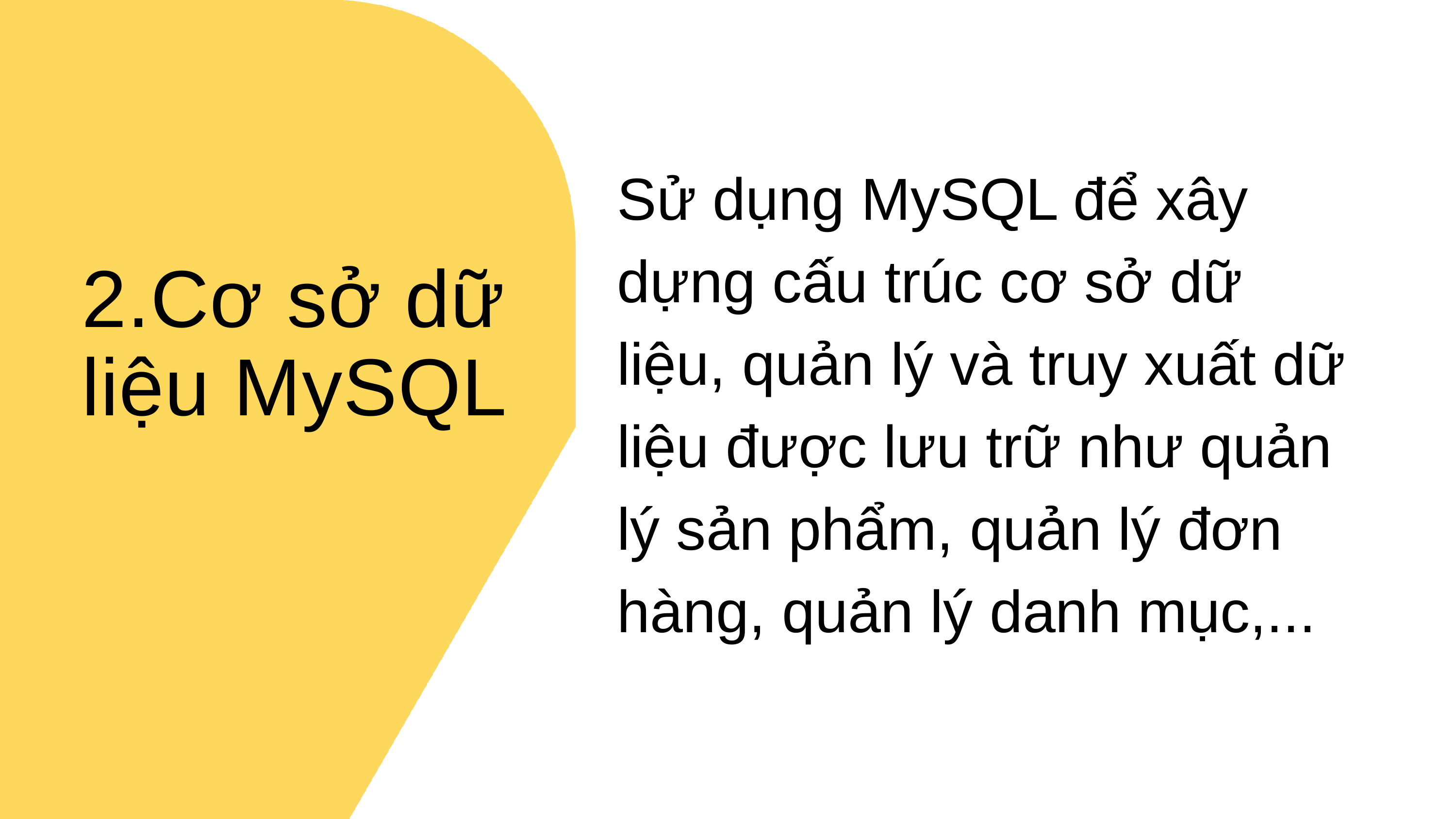

Sử dụng MySQL để xây dựng cấu trúc cơ sở dữ liệu, quản lý và truy xuất dữ liệu được lưu trữ như quản lý sản phẩm, quản lý đơn hàng, quản lý danh mục,...
2.Cơ sở dữ liệu MySQL